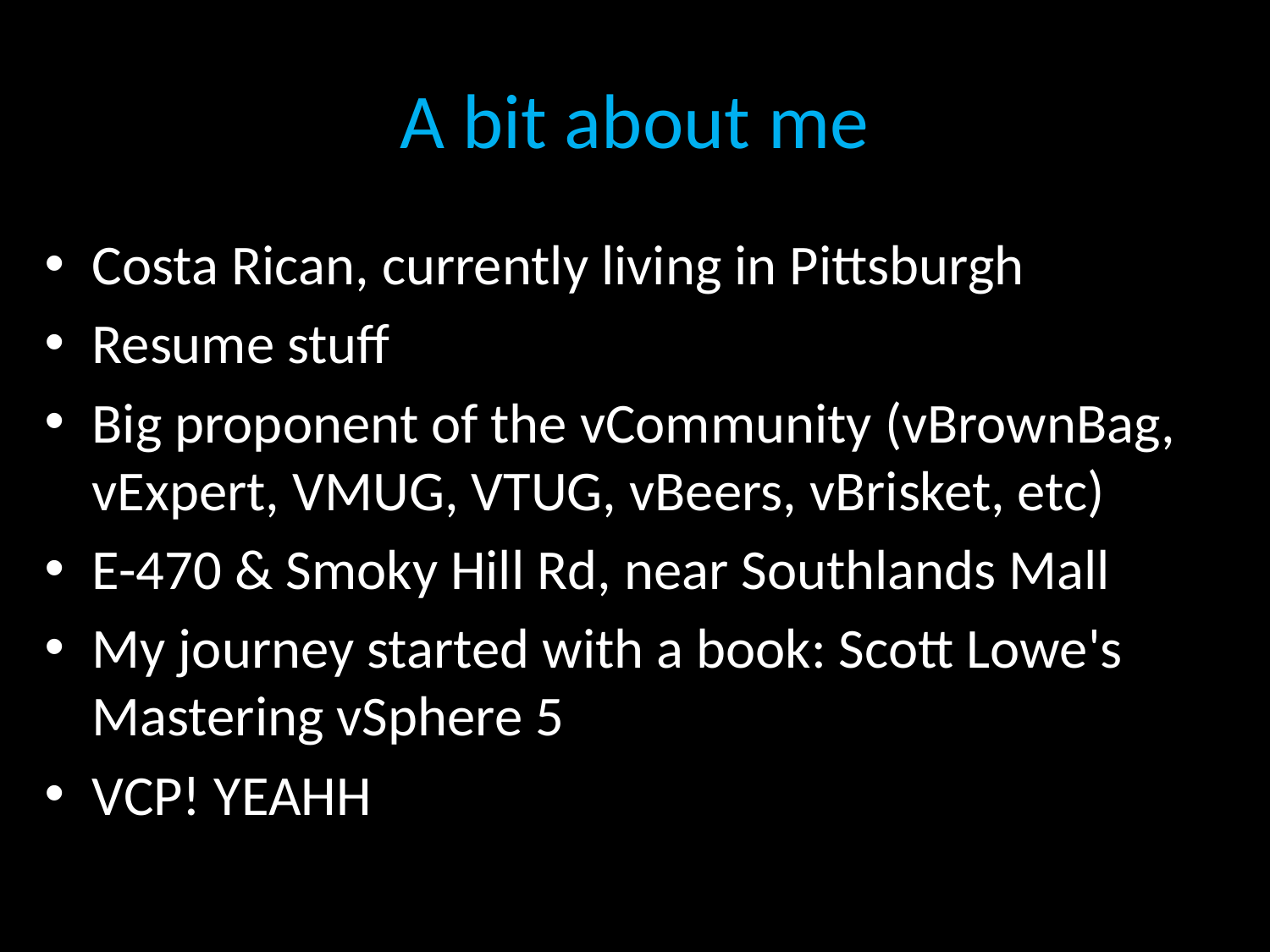

# A bit about me
Costa Rican, currently living in Pittsburgh
Resume stuff
Big proponent of the vCommunity (vBrownBag, vExpert, VMUG, VTUG, vBeers, vBrisket, etc)
E-470 & Smoky Hill Rd, near Southlands Mall
My journey started with a book: Scott Lowe's Mastering vSphere 5
VCP! YEAHH